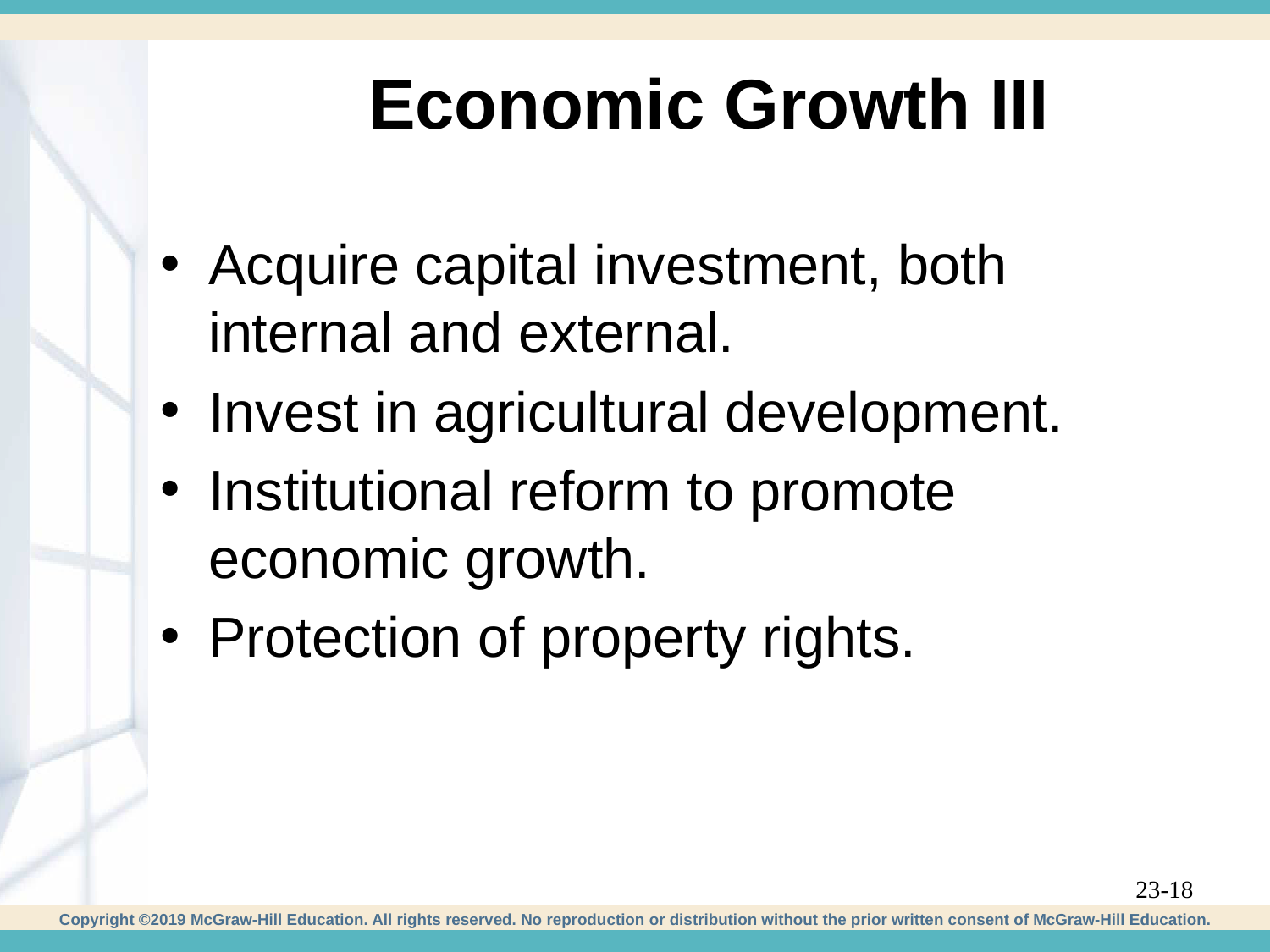

# Economic Growth III
Acquire capital investment, both internal and external.
Invest in agricultural development.
Institutional reform to promote economic growth.
Protection of property rights.
23-18